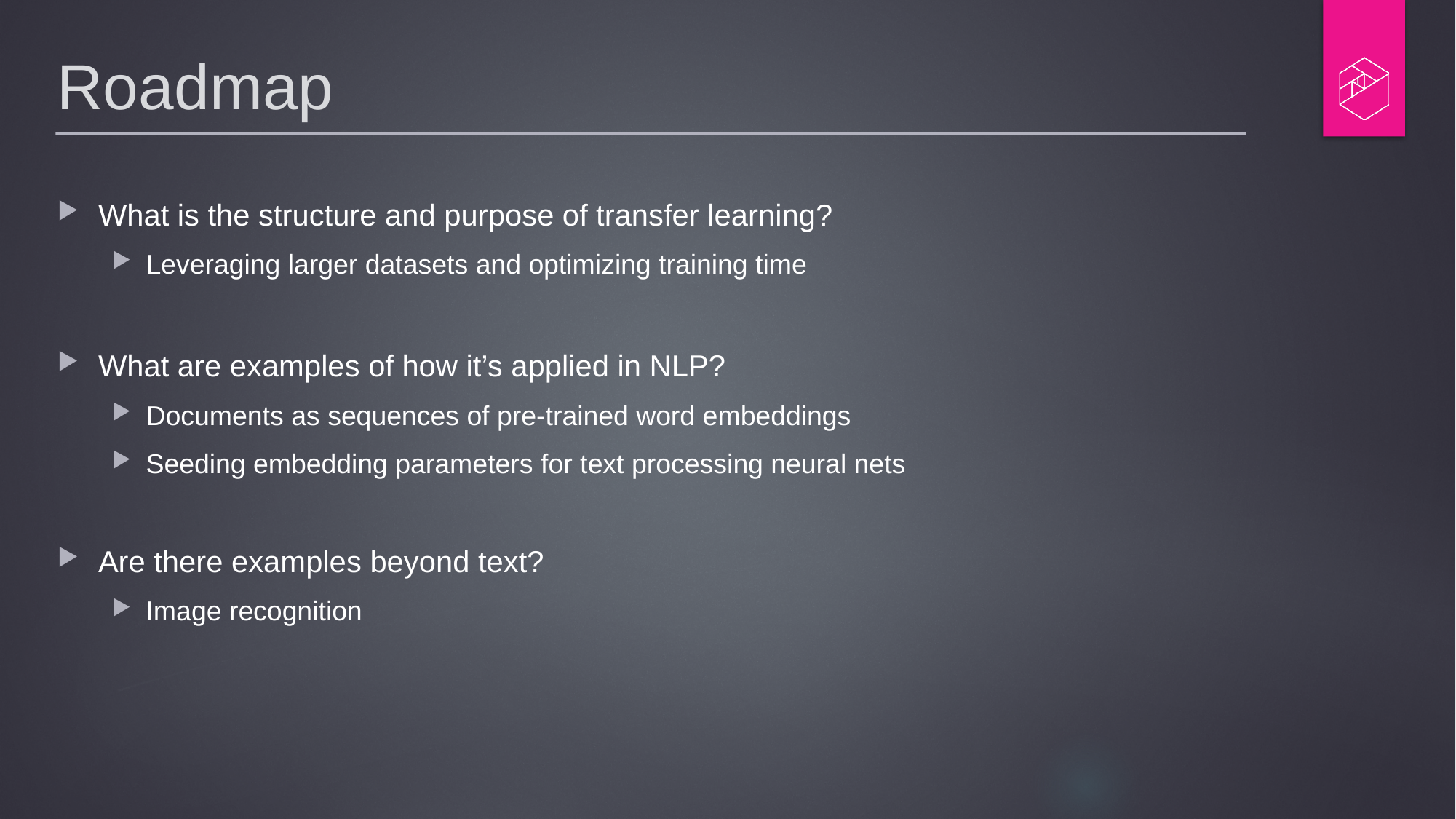

# Roadmap
What is the structure and purpose of transfer learning?
Leveraging larger datasets and optimizing training time

What are examples of how it’s applied in NLP?
Documents as sequences of pre-trained word embeddings
Seeding embedding parameters for text processing neural nets

Are there examples beyond text?
Image recognition